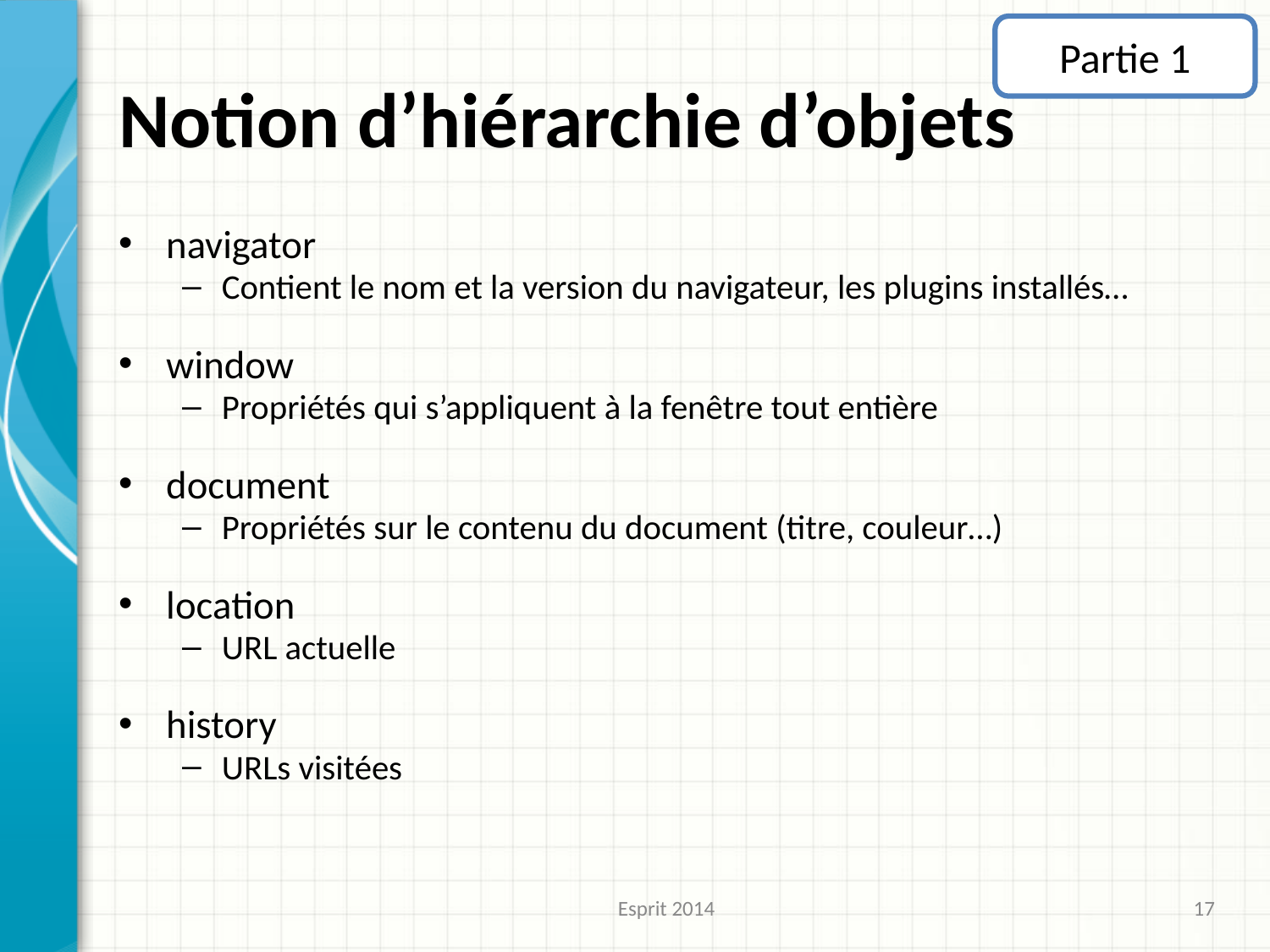

Partie 1
Notion d’hiérarchie d’objets
navigator
Contient le nom et la version du navigateur, les plugins installés…

window
Propriétés qui s’appliquent à la fenêtre tout entière

document
Propriétés sur le contenu du document (titre, couleur…)

location
URL actuelle

history
URLs visitées

Esprit 2014
17